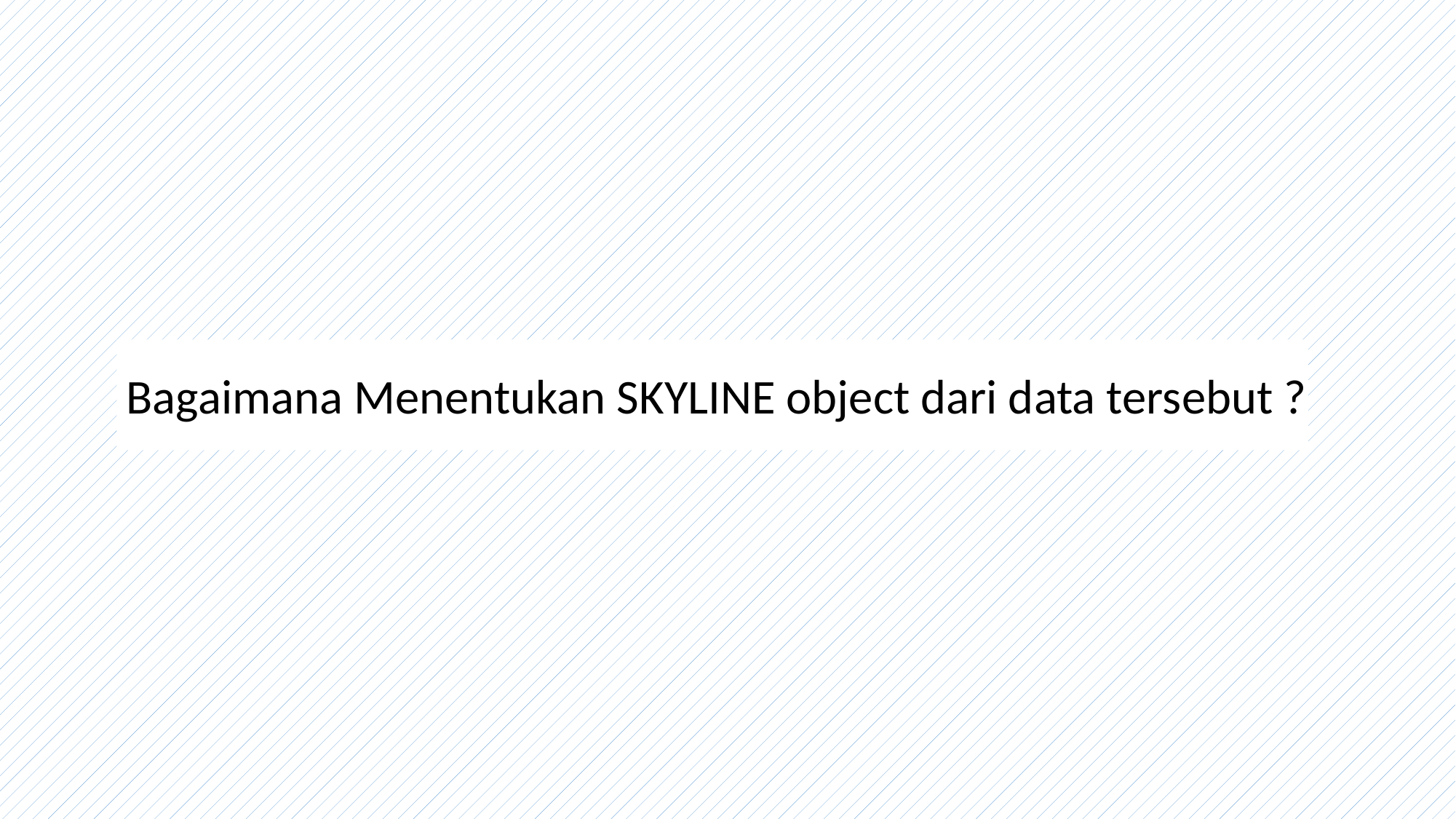

Bagaimana Menentukan SKYLINE object dari data tersebut ?